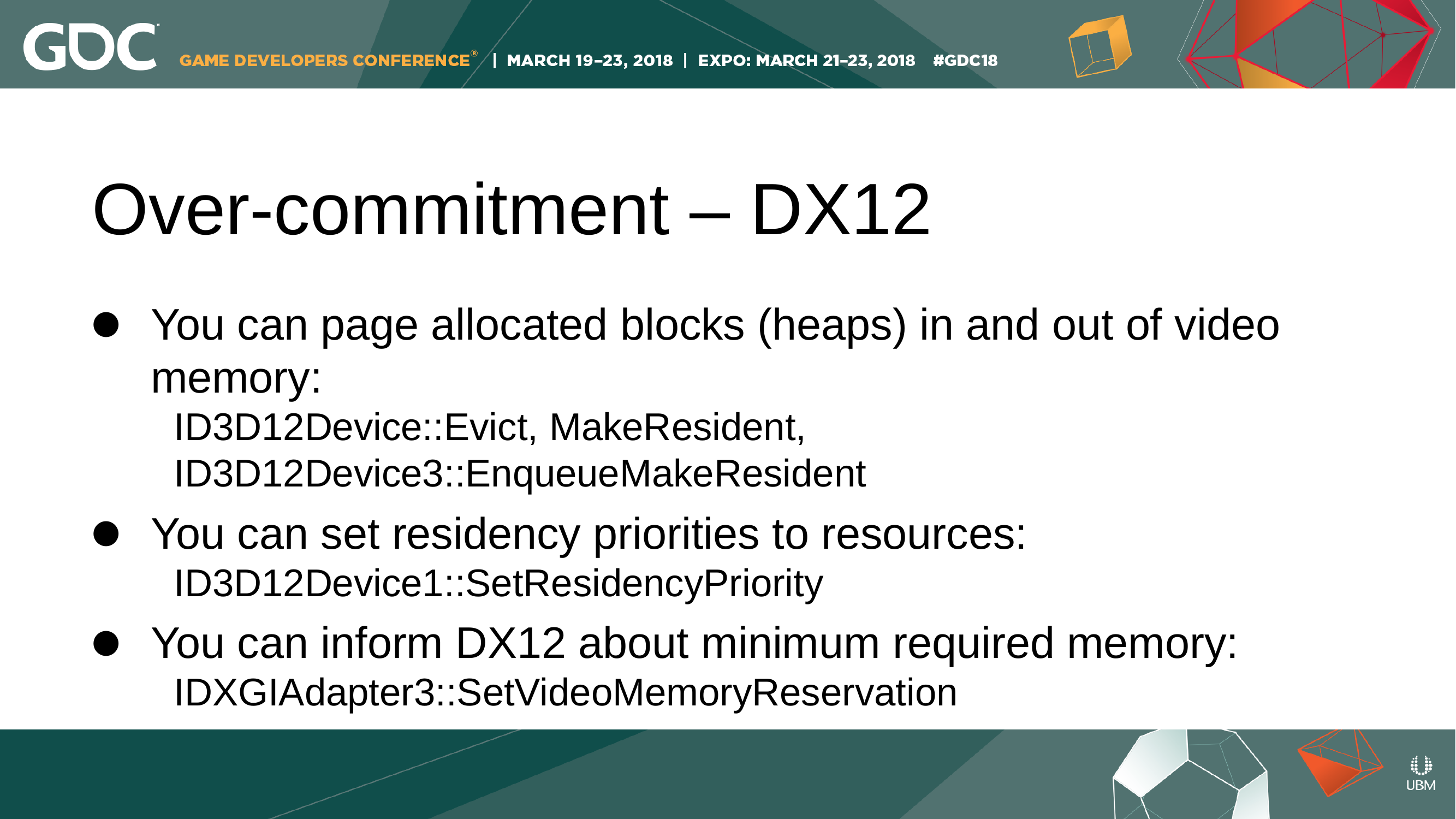

Over-commitment – DX12
You can page allocated blocks (heaps) in and out of video memory:
ID3D12Device::Evict, MakeResident, ID3D12Device3::EnqueueMakeResident
You can set residency priorities to resources:
ID3D12Device1::SetResidencyPriority
You can inform DX12 about minimum required memory:
IDXGIAdapter3::SetVideoMemoryReservation